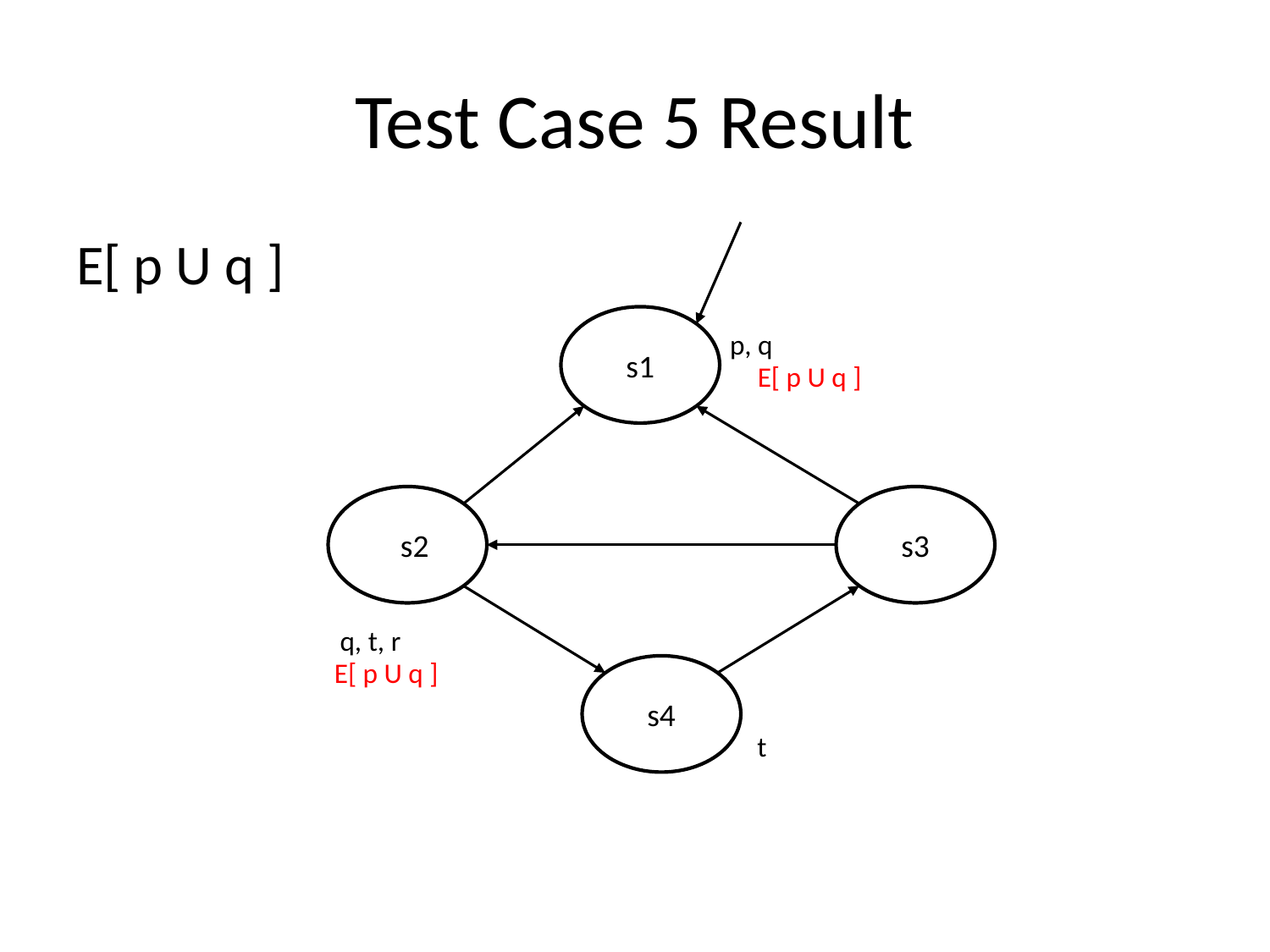

# Test Case 5 Result
E[ p U q ]
s1
p, q
E[ p U q ]
Ss2
s3
q, t, r
E[ p U q ]
s4
t